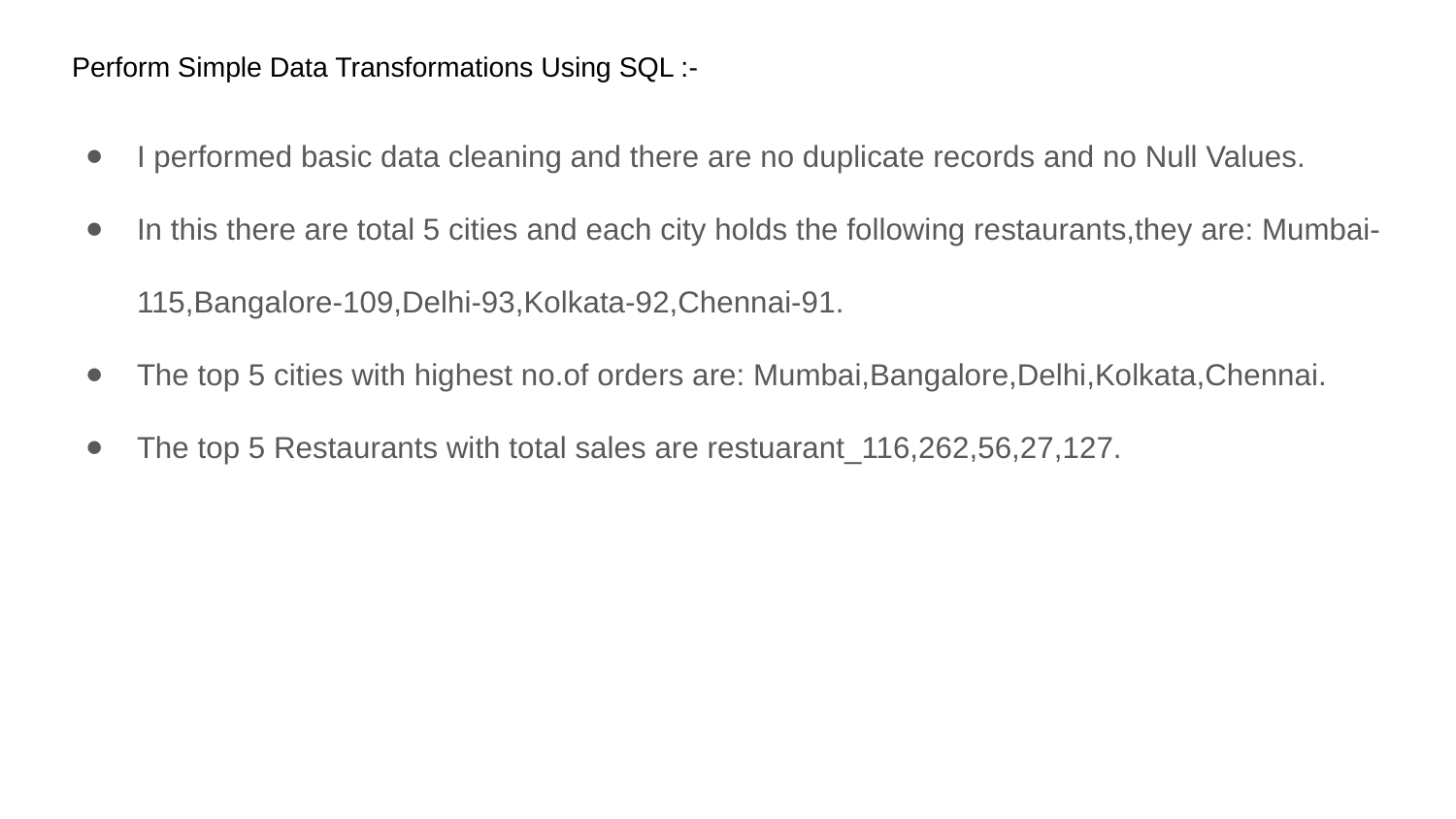

# Perform Simple Data Transformations Using SQL :-
I performed basic data cleaning and there are no duplicate records and no Null Values.
In this there are total 5 cities and each city holds the following restaurants,they are: Mumbai-115,Bangalore-109,Delhi-93,Kolkata-92,Chennai-91.
The top 5 cities with highest no.of orders are: Mumbai,Bangalore,Delhi,Kolkata,Chennai.
The top 5 Restaurants with total sales are restuarant_116,262,56,27,127.